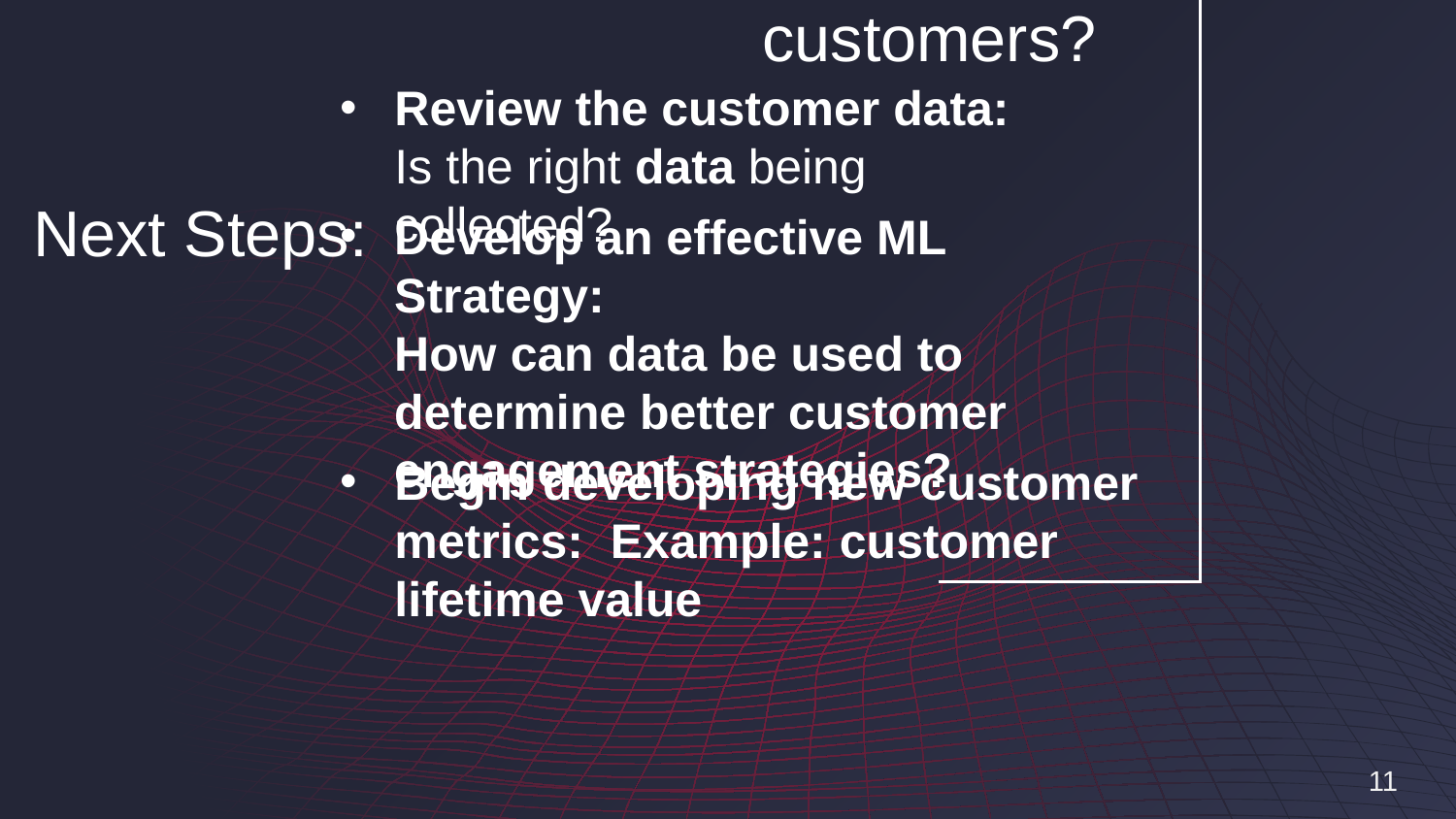

# What is the best strategy to retain customers?
Review the customer data:
Is the right data being collected?
Develop an effective ML Strategy:
How can data be used to determine better customer engagement strategies?

Next Steps:

Begin developing new customer metrics:  Example: customer lifetime value
11